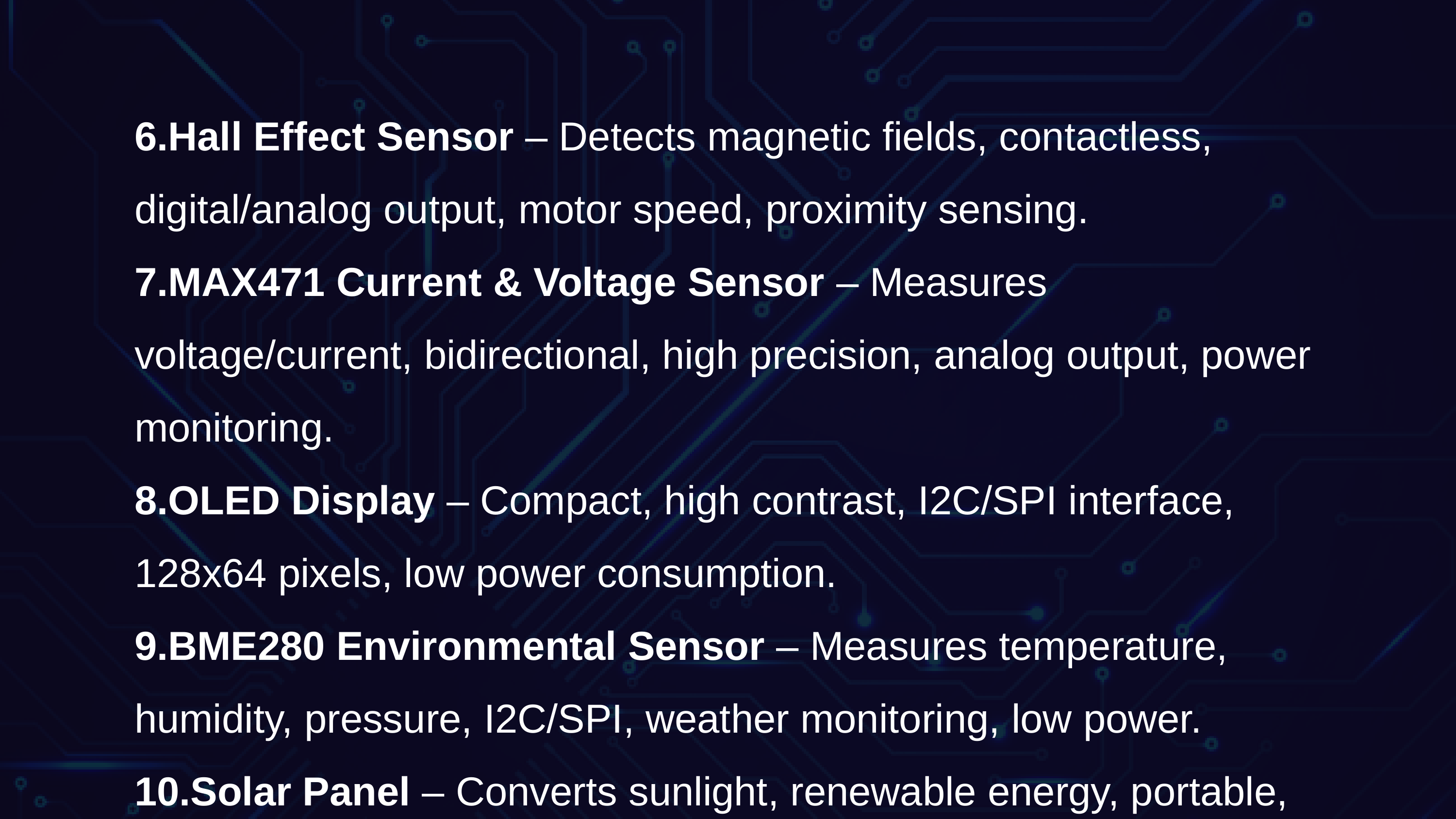

6.Hall Effect Sensor – Detects magnetic fields, contactless, digital/analog output, motor speed, proximity sensing.
7.MAX471 Current & Voltage Sensor – Measures voltage/current, bidirectional, high precision, analog output, power monitoring.
8.OLED Display – Compact, high contrast, I2C/SPI interface, 128x64 pixels, low power consumption.
9.BME280 Environmental Sensor – Measures temperature, humidity, pressure, I2C/SPI, weather monitoring, low power.
10.Solar Panel – Converts sunlight, renewable energy, portable, efficient, powers small electronics, eco-friendly.